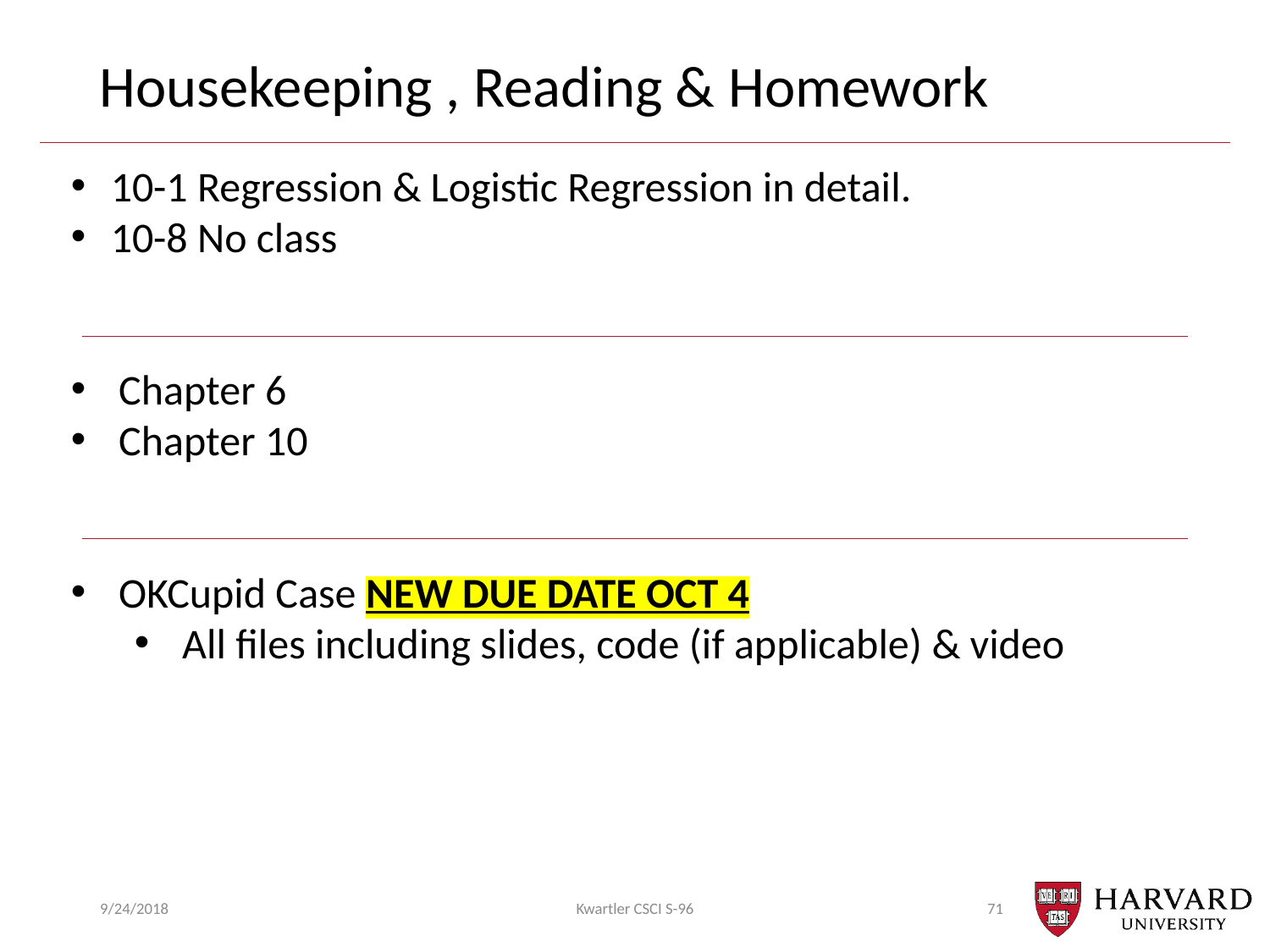

# Housekeeping , Reading & Homework
10-1 Regression & Logistic Regression in detail.
10-8 No class

Chapter 6
Chapter 10

OKCupid Case NEW DUE DATE OCT 4
All files including slides, code (if applicable) & video

9/24/2018
Kwartler CSCI S-96
71